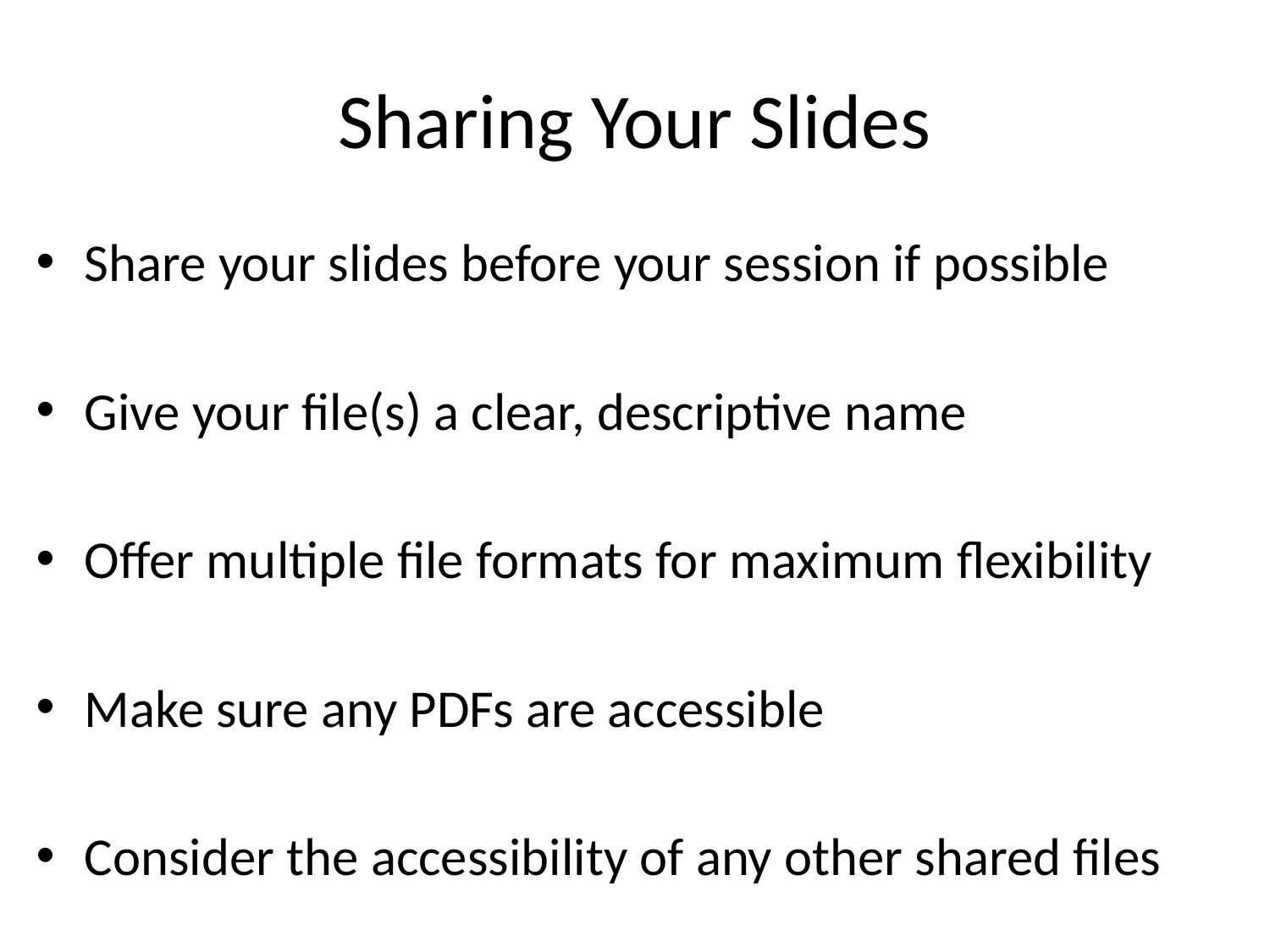

# Sharing Your Slides
Share your slides before your session if possible

Give your file(s) a clear, descriptive name

Offer multiple file formats for maximum flexibility

Make sure any PDFs are accessible

Consider the accessibility of any other shared files